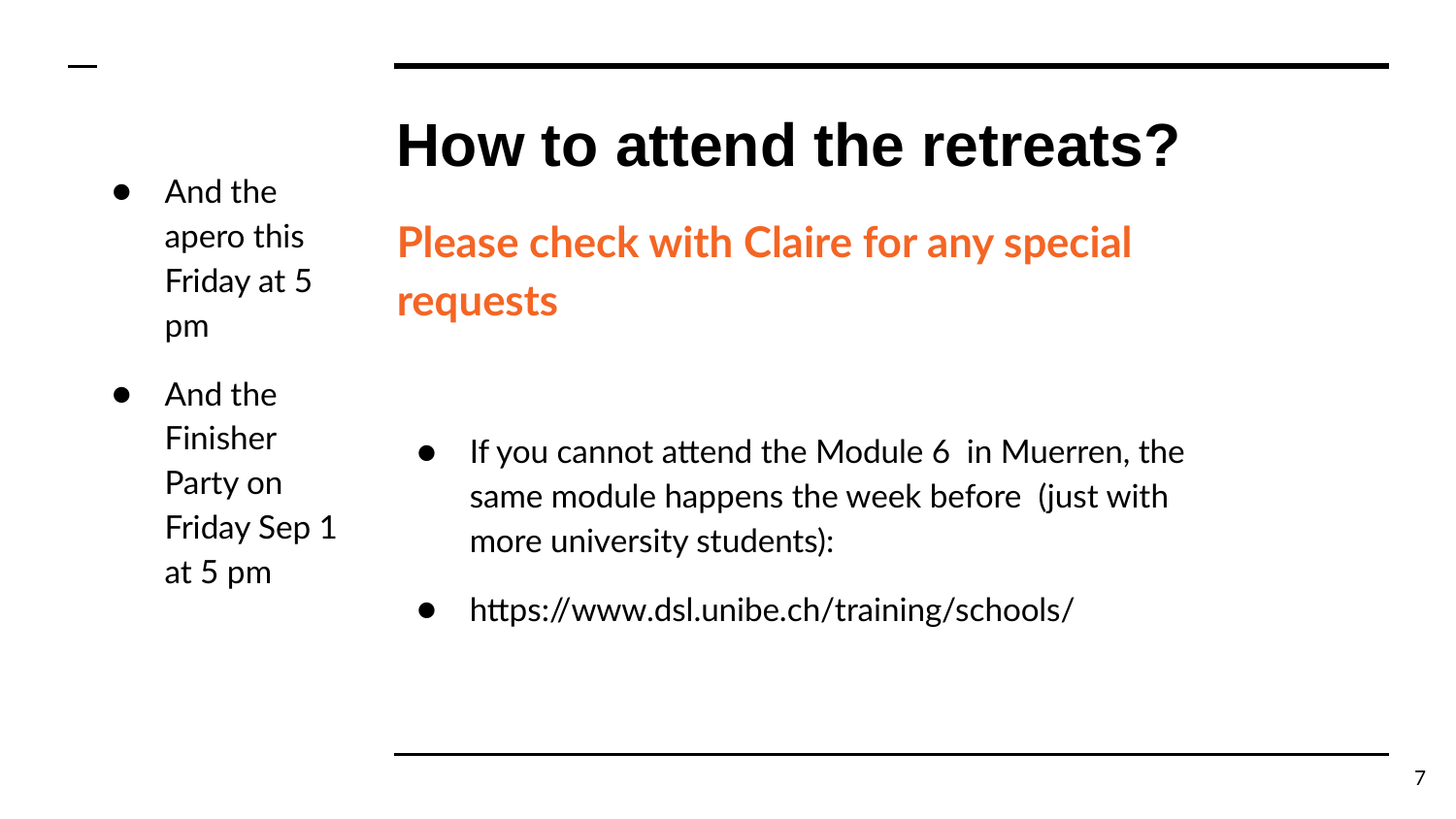

# How to attend the retreats?
And the apero this Friday at 5 pm
And the Finisher Party on Friday Sep 1 at 5 pm

Please check with Claire for any special requests

If you cannot attend the Module 6  in Muerren, the same module happens the week before  (just with more university students):
https://www.dsl.unibe.ch/training/schools/

7